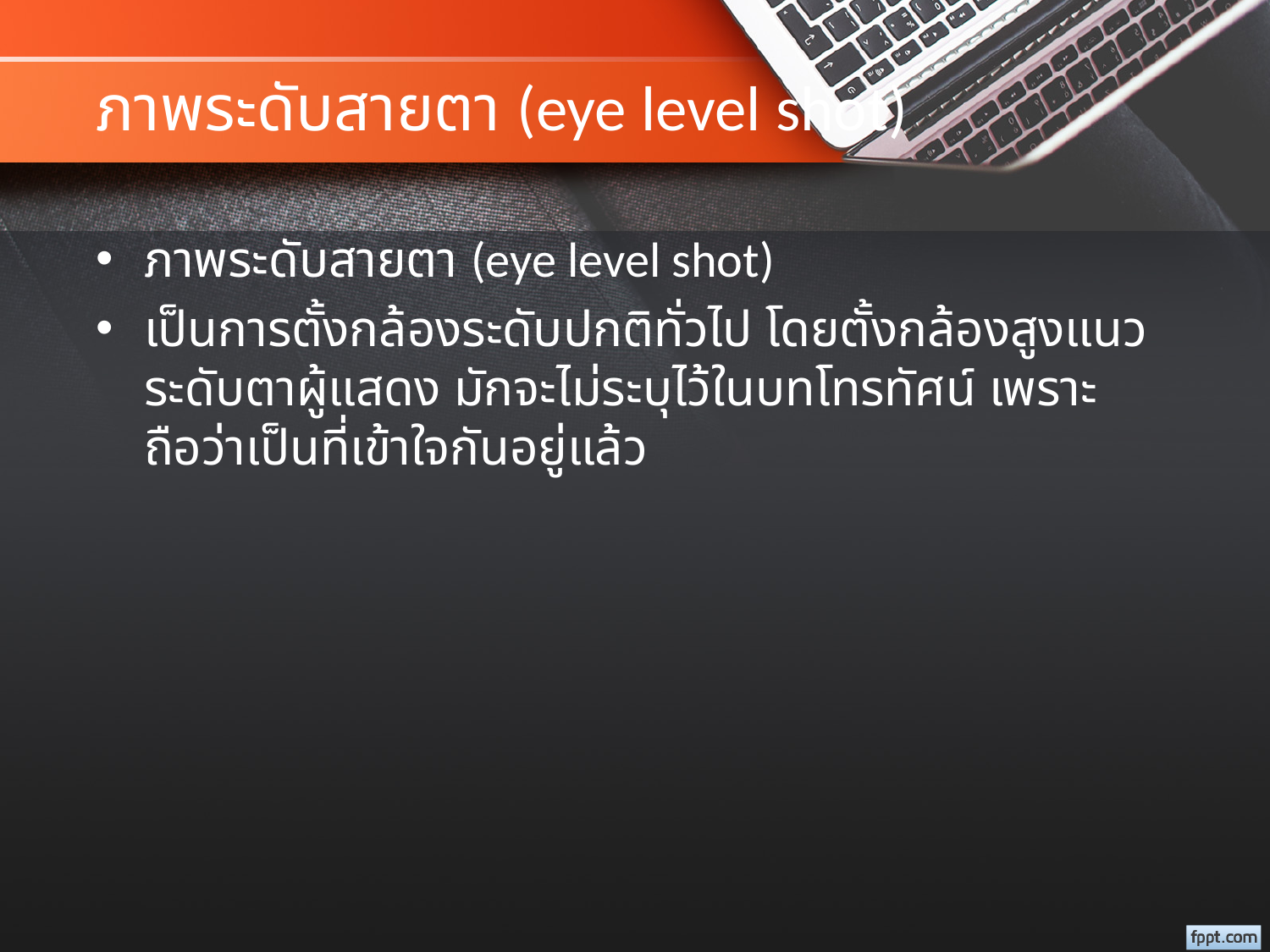

# ภาพระดับสายตา (eye level shot)
ภาพระดับสายตา (eye level shot)
เป็นการตั้งกล้องระดับปกติทั่วไป โดยตั้งกล้องสูงแนวระดับตาผู้แสดง มักจะไม่ระบุไว้ในบทโทรทัศน์ เพราะถือว่าเป็นที่เข้าใจกันอยู่แล้ว